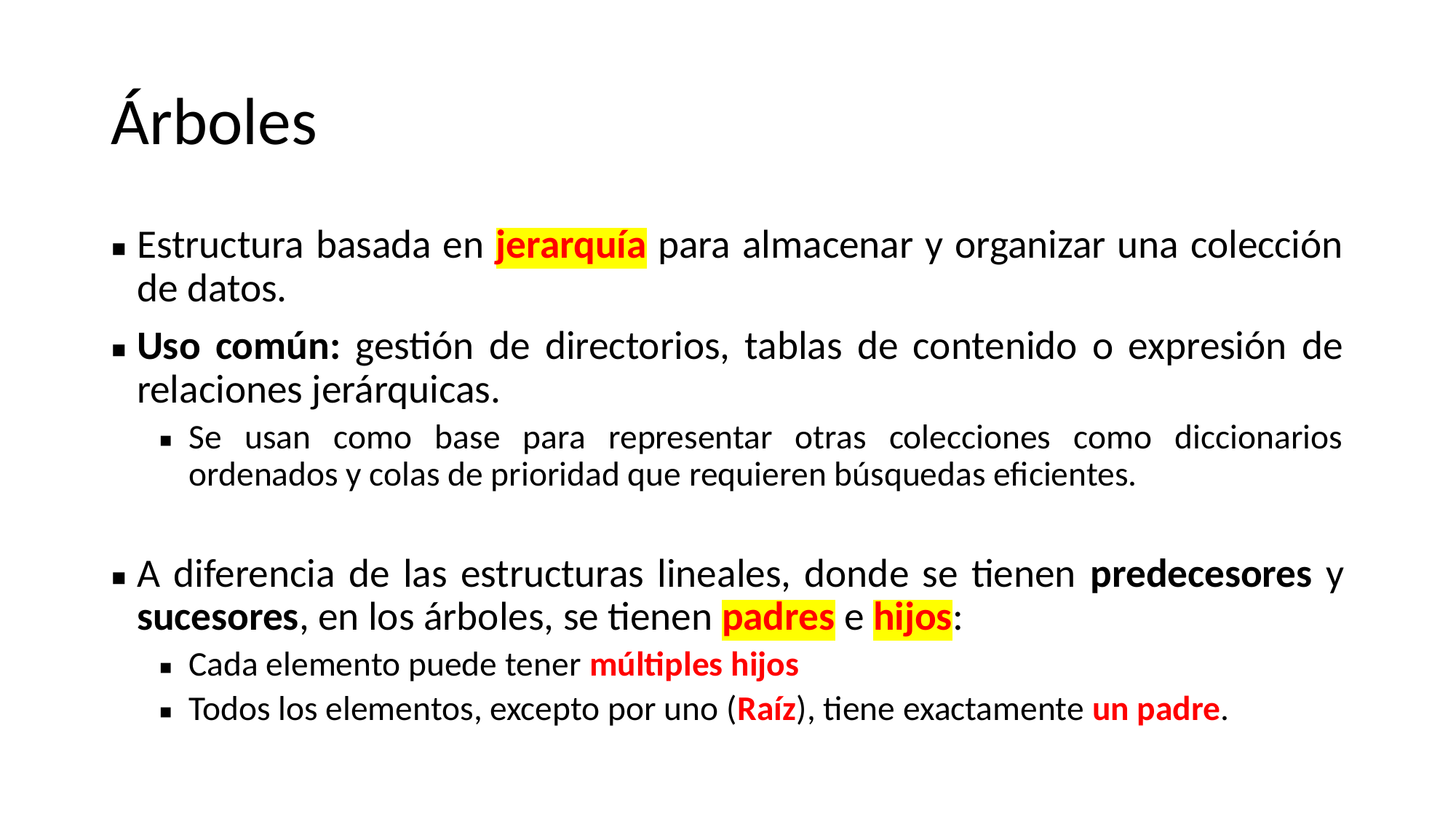

# Árboles
Estructura basada en jerarquía para almacenar y organizar una colección de datos.
Uso común: gestión de directorios, tablas de contenido o expresión de relaciones jerárquicas.
Se usan como base para representar otras colecciones como diccionarios ordenados y colas de prioridad que requieren búsquedas eficientes.

A diferencia de las estructuras lineales, donde se tienen predecesores y sucesores, en los árboles, se tienen padres e hijos:
Cada elemento puede tener múltiples hijos
Todos los elementos, excepto por uno (Raíz), tiene exactamente un padre.